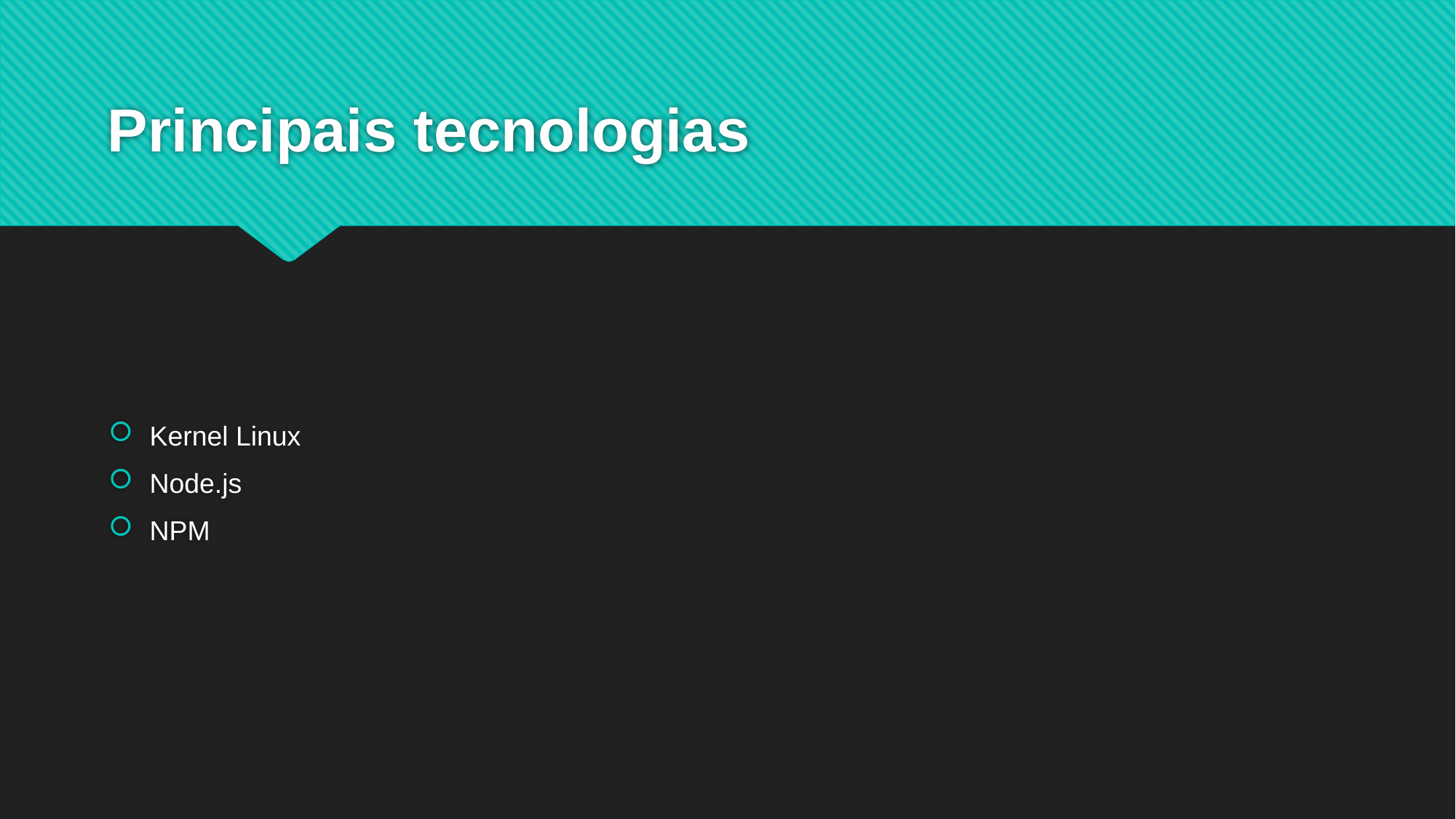

# Principais tecnologias
Kernel Linux
Node.js
NPM